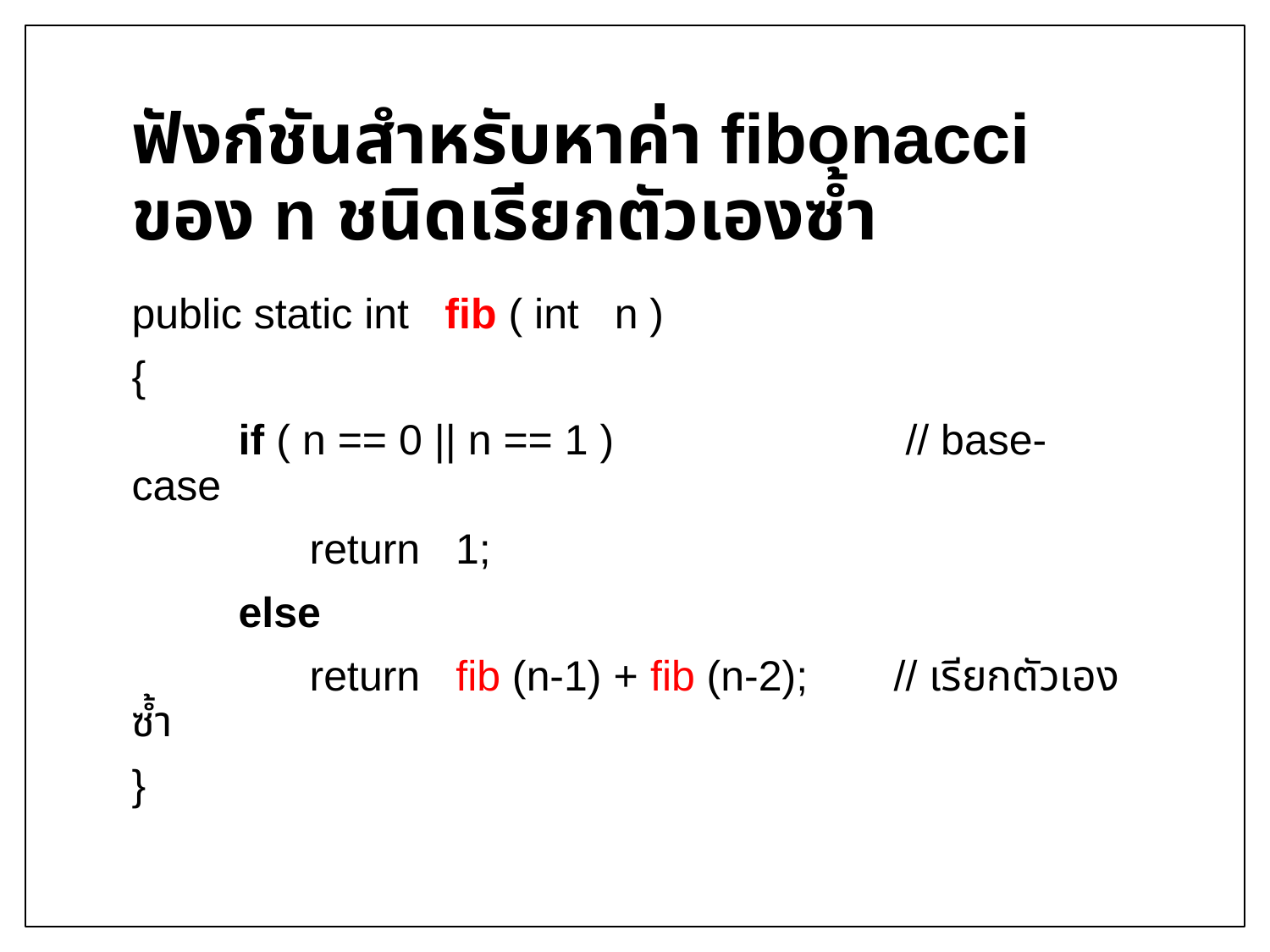

# ฟังก์ชันสำหรับหาค่า fibonacci ของ n ชนิดเรียกตัวเองซ้ำ
public static int   fib ( int   n )
{
         if ( n == 0 || n == 1 ) 			 // base-case
               return   1;
         else
               return   fib (n-1) + fib (n-2);	// เรียกตัวเองซ้ำ
}